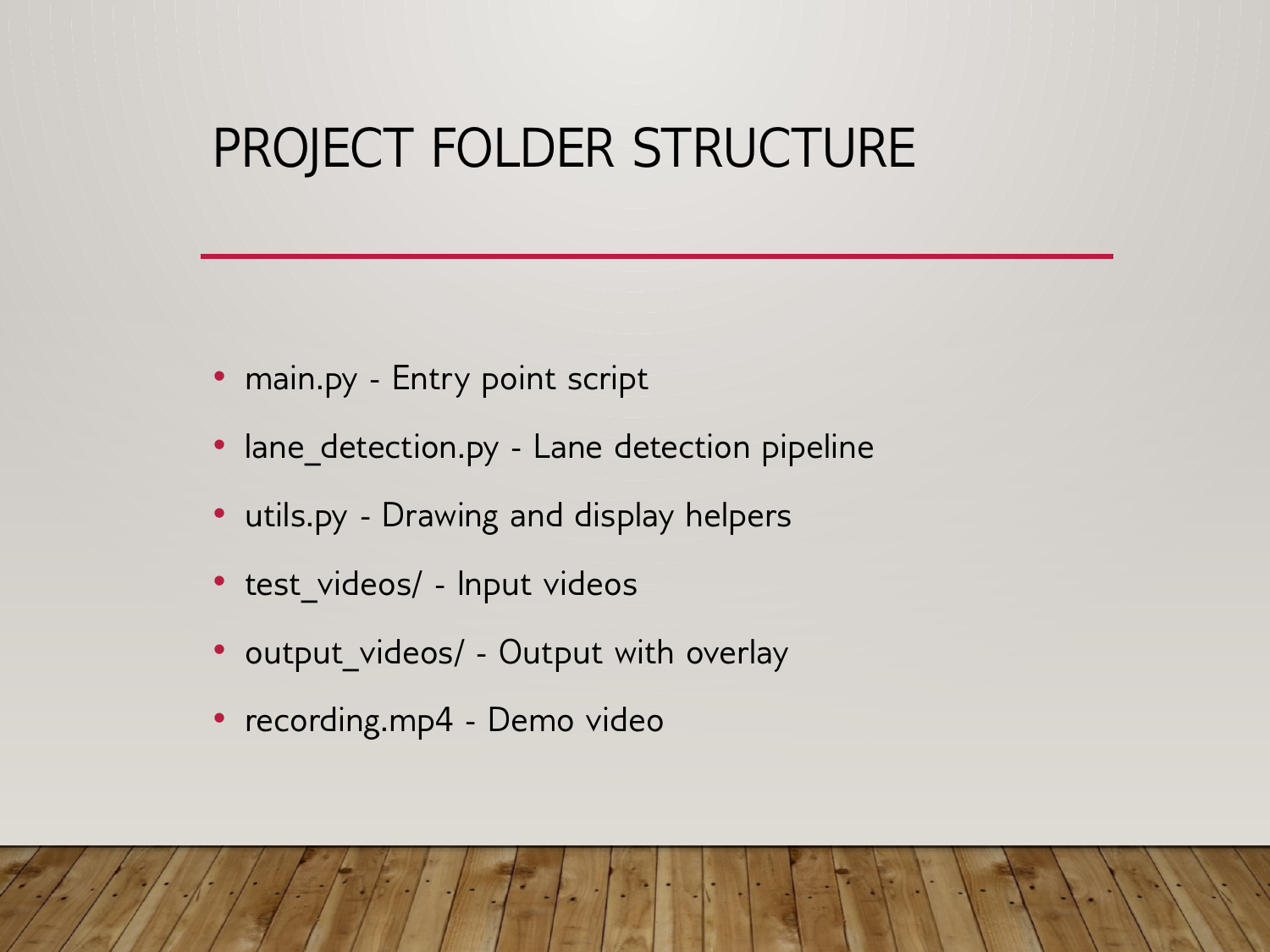

# Project Folder Structure

main.py - Entry point script
lane_detection.py - Lane detection pipeline
utils.py - Drawing and display helpers
test_videos/ - Input videos
output_videos/ - Output with overlay
recording.mp4 - Demo video